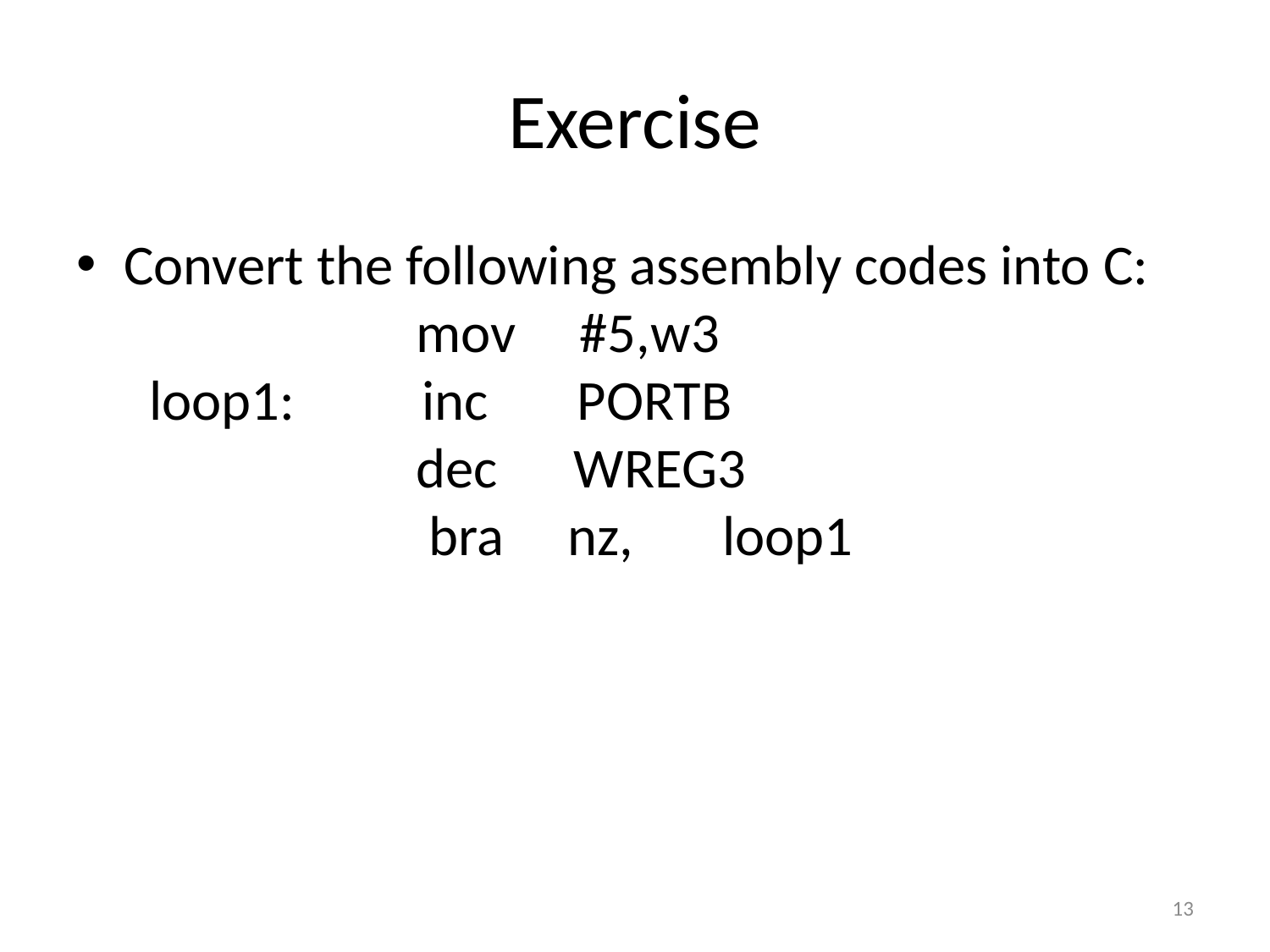

# Exercise
Convert the following assembly codes into C:
                       mov     #5,w3
  loop1:          inc       PORTB
                       dec      WREG3
                        bra     nz,       loop1
13